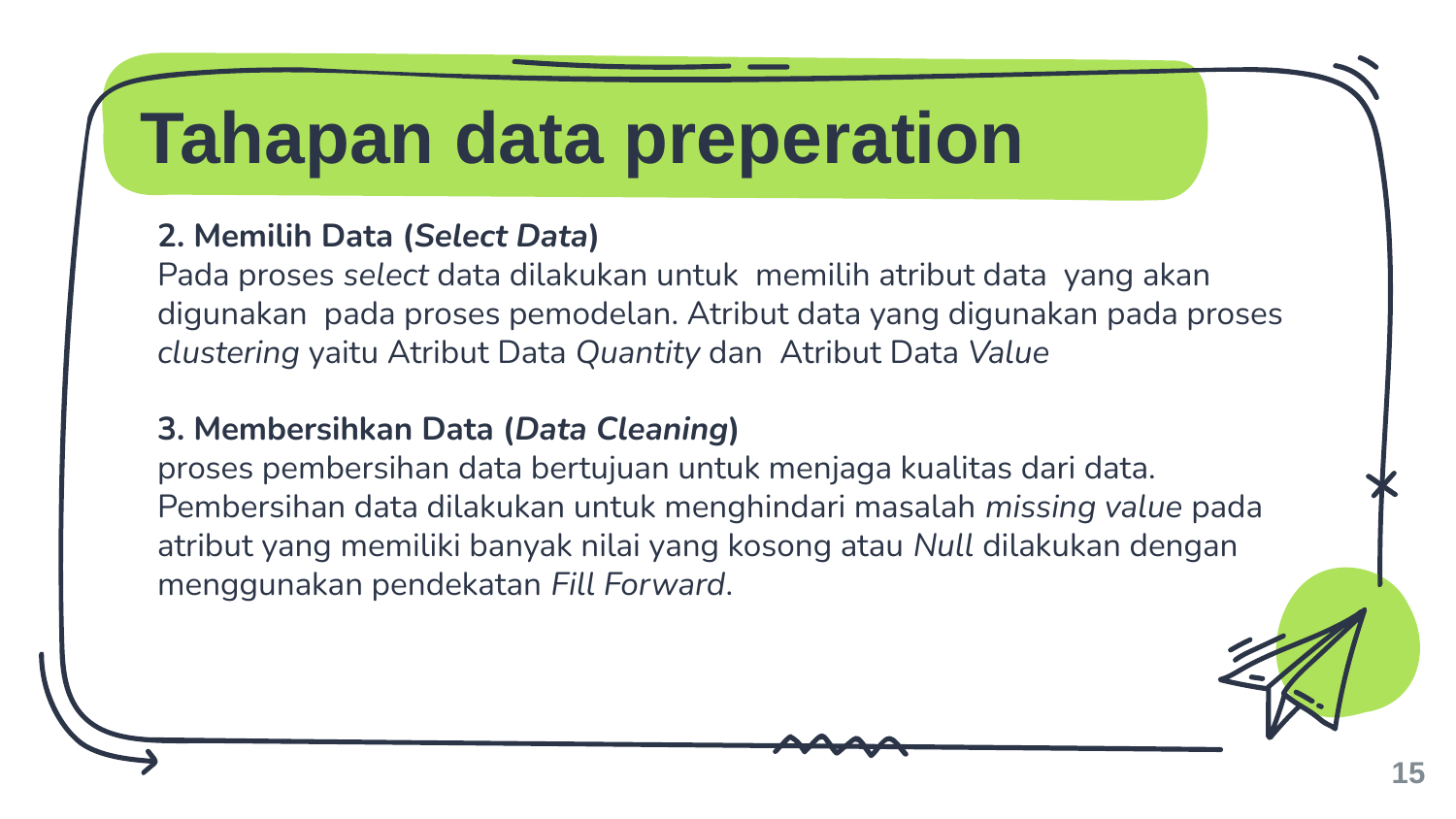

# Tahapan data preperation
2. Memilih Data (Select Data)
Pada proses select data dilakukan untuk  memilih atribut data  yang akan digunakan  pada proses pemodelan. Atribut data yang digunakan pada proses clustering yaitu Atribut Data Quantity dan  Atribut Data Value

3. Membersihkan Data (Data Cleaning)
proses pembersihan data bertujuan untuk menjaga kualitas dari data. Pembersihan data dilakukan untuk menghindari masalah missing value pada atribut yang memiliki banyak nilai yang kosong atau Null dilakukan dengan menggunakan pendekatan Fill Forward.

15